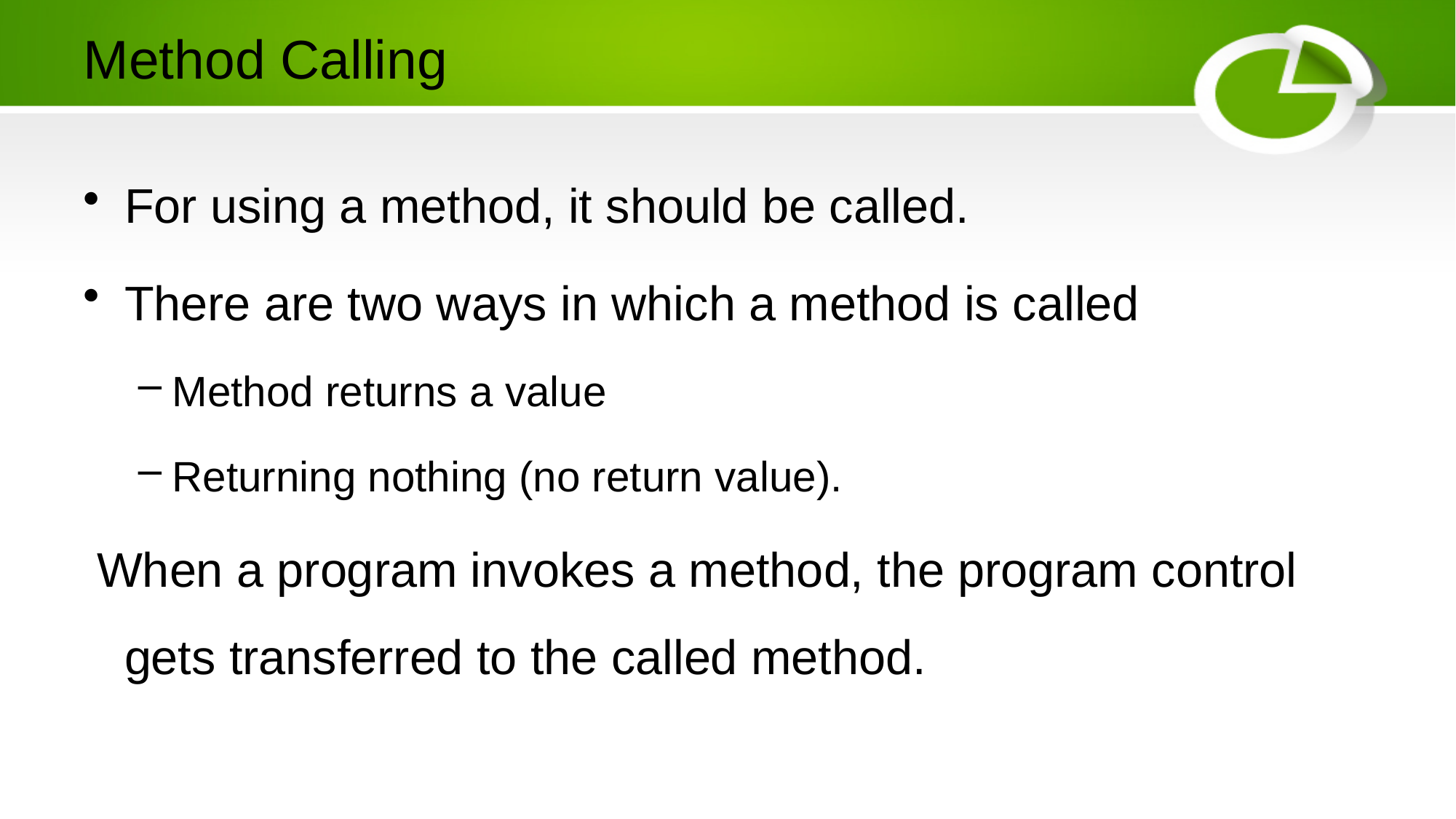

# Method Calling
For using a method, it should be called.
There are two ways in which a method is called
Method returns a value
Returning nothing (no return value).
 When a program invokes a method, the program control gets transferred to the called method.